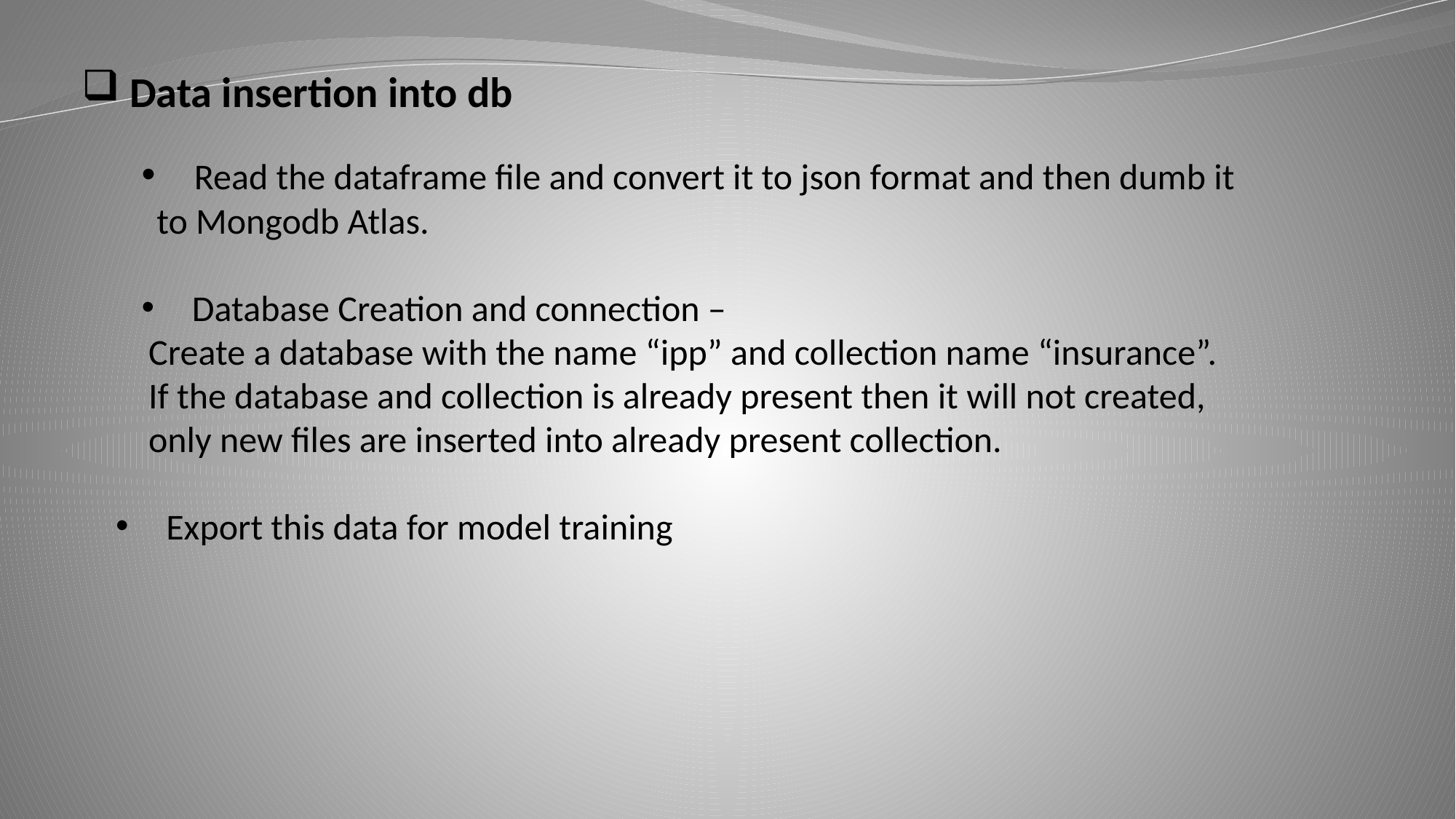

Data insertion into db
   Read the dataframe file and convert it to json format and then dumb it
     to Mongodb Atlas.

   Database Creation and connection –
    Create a database with the name “ipp” and collection name “insurance”.
    If the database and collection is already present then it will not created,
    only new files are inserted into already present collection.

   Export this data for model training